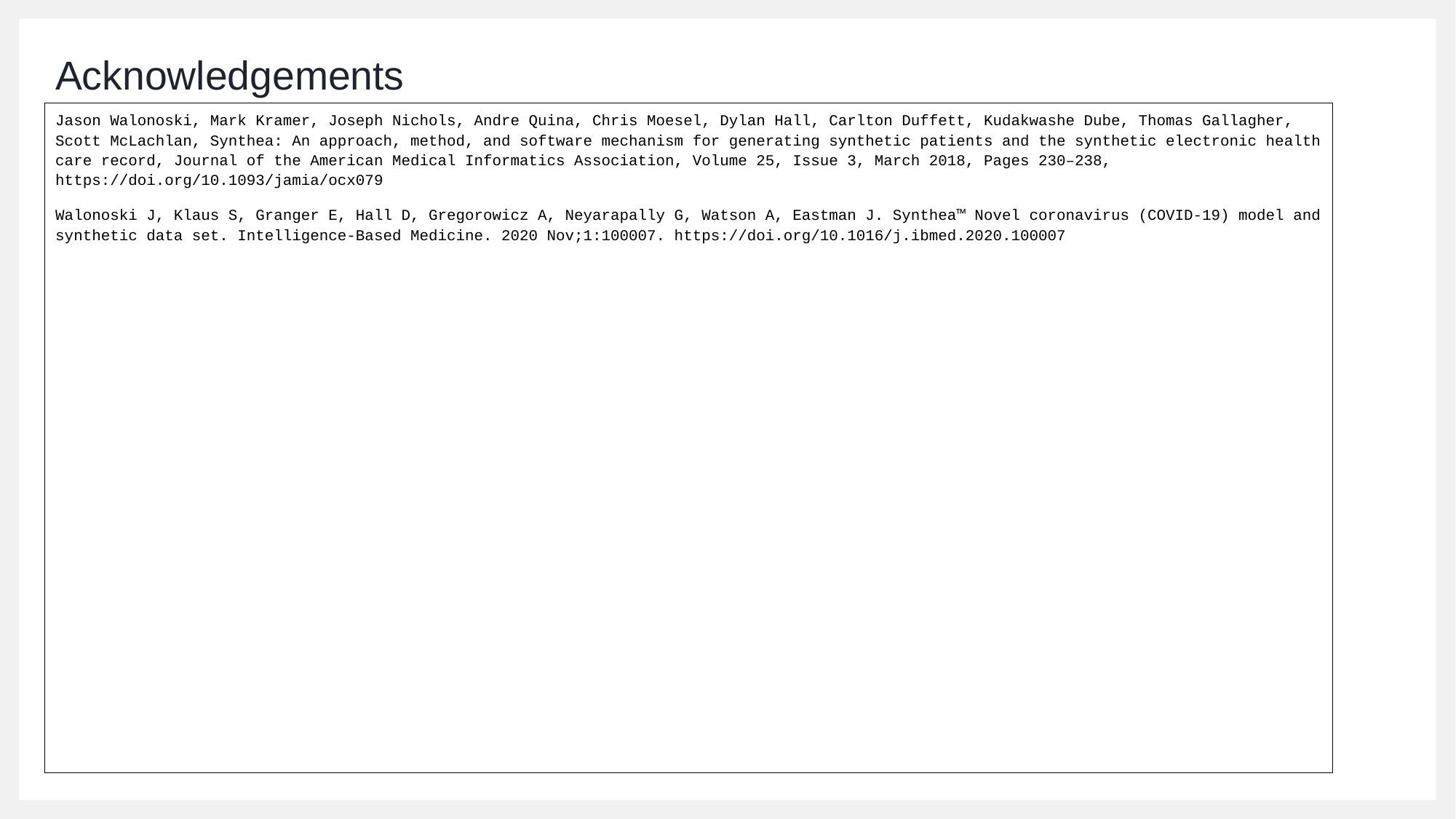

# Acknowledgements
Jason Walonoski, Mark Kramer, Joseph Nichols, Andre Quina, Chris Moesel, Dylan Hall, Carlton Duffett, Kudakwashe Dube, Thomas Gallagher, Scott McLachlan, Synthea: An approach, method, and software mechanism for generating synthetic patients and the synthetic electronic health care record, Journal of the American Medical Informatics Association, Volume 25, Issue 3, March 2018, Pages 230–238, https://doi.org/10.1093/jamia/ocx079
Walonoski J, Klaus S, Granger E, Hall D, Gregorowicz A, Neyarapally G, Watson A, Eastman J. Synthea™ Novel coronavirus (COVID-19) model and synthetic data set. Intelligence-Based Medicine. 2020 Nov;1:100007. https://doi.org/10.1016/j.ibmed.2020.100007